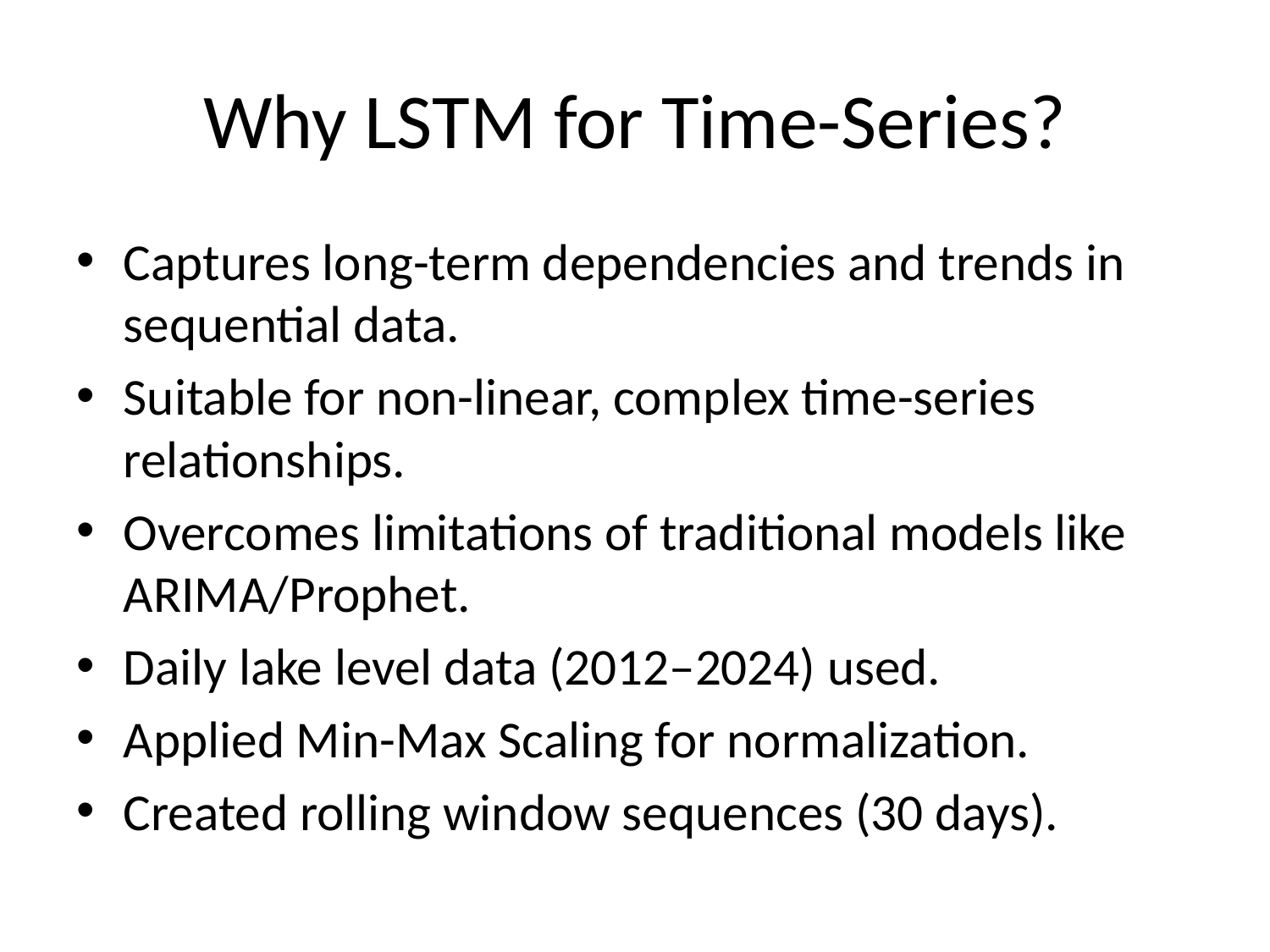

# Why LSTM for Time-Series?
Captures long-term dependencies and trends in sequential data.
Suitable for non-linear, complex time-series relationships.
Overcomes limitations of traditional models like ARIMA/Prophet.
Daily lake level data (2012–2024) used.
Applied Min-Max Scaling for normalization.
Created rolling window sequences (30 days).